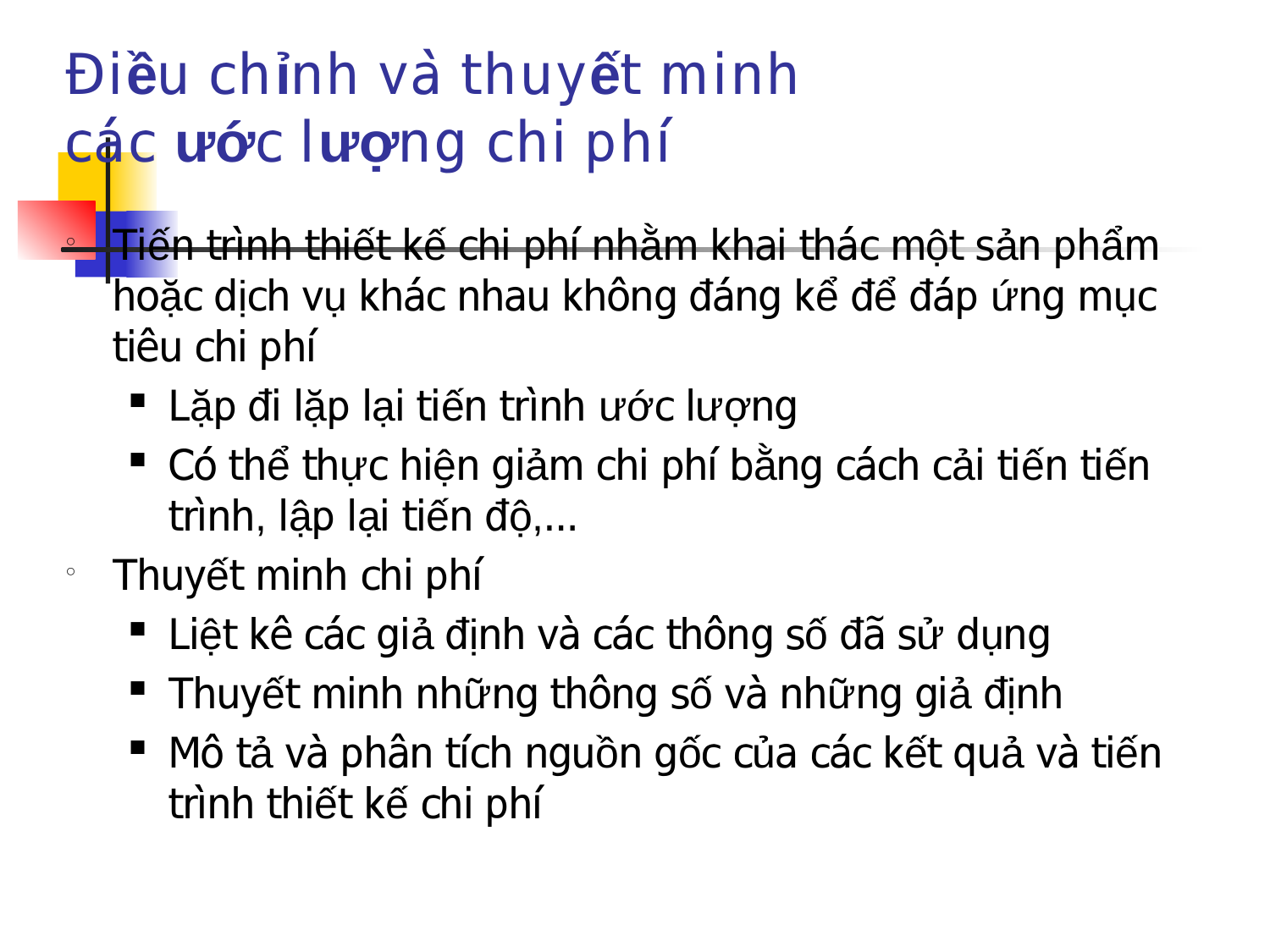

# Điều chỉnh và thuyết minh các ước lượng chi phí
Tiến trình thiết kế chi phí nhằm khai thác một sản phẩm hoặc dịch vụ khác nhau không đáng kể để đáp ứng mục tiêu chi phí
Lặp đi lặp lại tiến trình ước lượng
Có thể thực hiện giảm chi phí bằng cách cải tiến tiến trình, lập lại tiến độ,…
Thuyết minh chi phí
Liệt kê các giả định và các thông số đã sử dụng
Thuyết minh những thông số và những giả định
Mô tả và phân tích nguồn gốc của các kết quả và tiến trình thiết kế chi phí